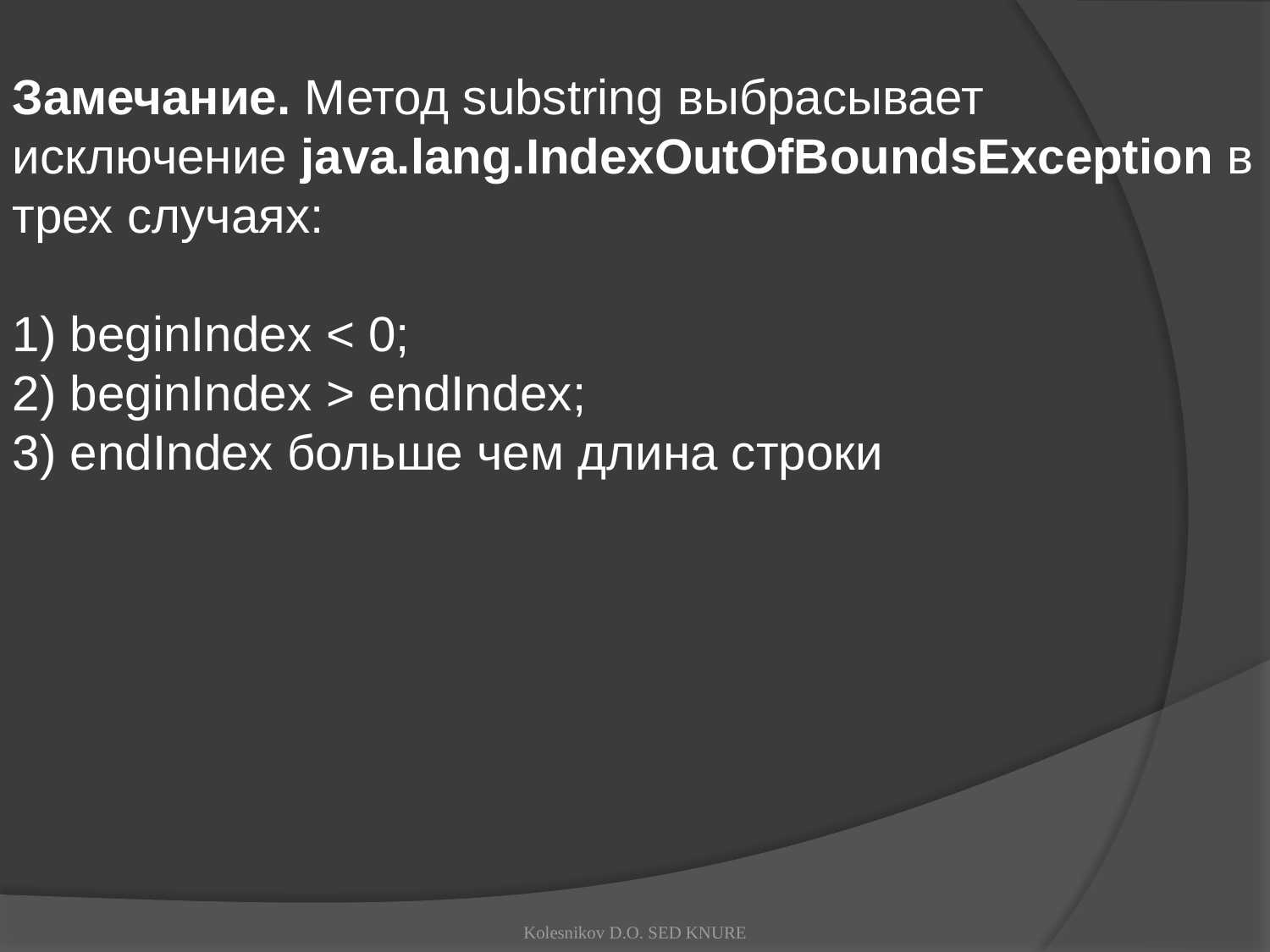

Замечание. Метод substring выбрасывает исключение java.lang.IndexOutOfBoundsException в трех случаях:

1) beginIndex < 0;
2) beginIndex > endIndex;
3) endIndex больше чем длина строки
Kolesnikov D.O. SED KNURE